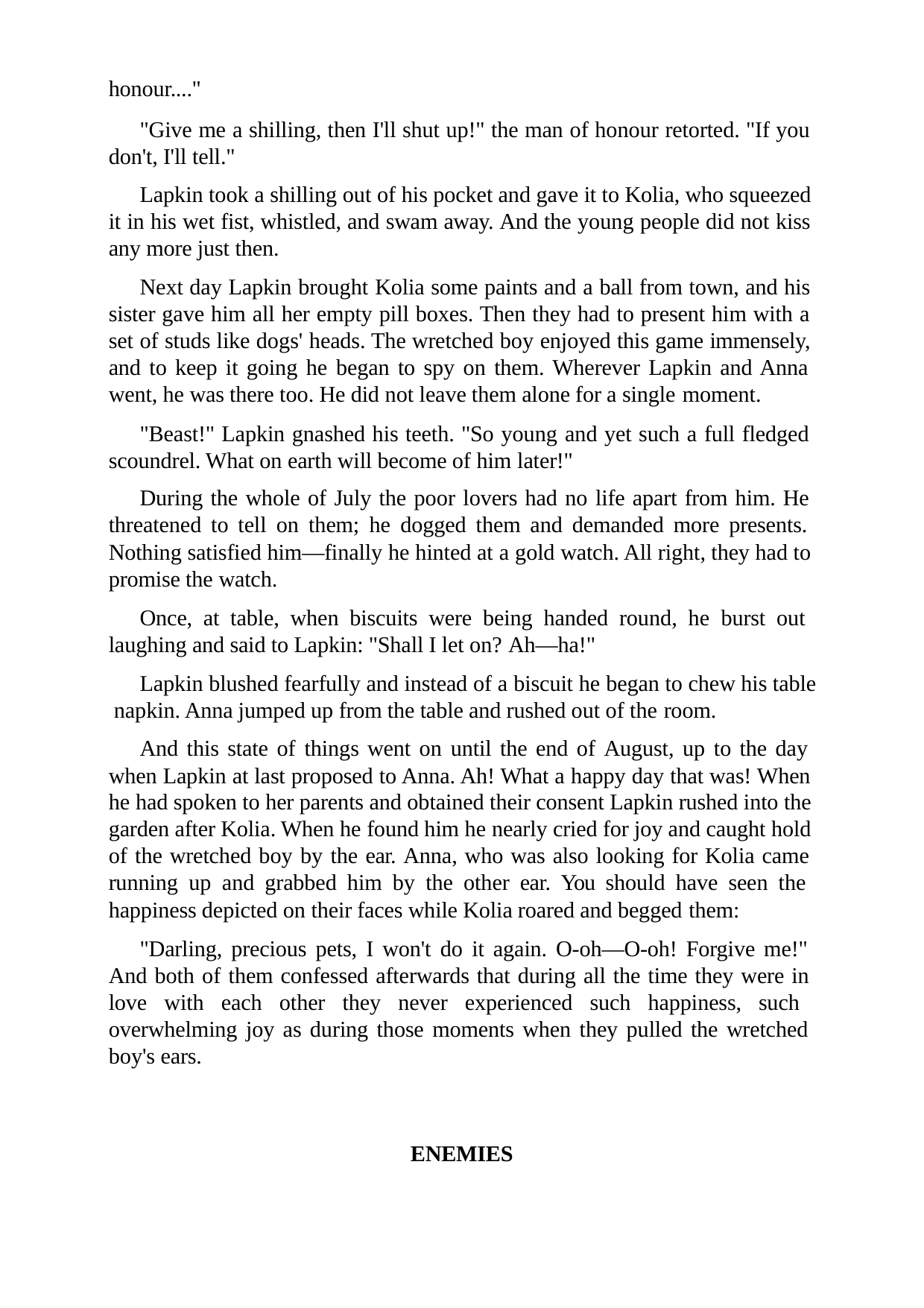

honour...."
"Give me a shilling, then I'll shut up!" the man of honour retorted. "If you  don't, I'll tell."
Lapkin took a shilling out of his pocket and gave it to Kolia, who squeezed  it in his wet fist, whistled, and swam away. And the young people did not kiss  any more just then.
Next day Lapkin brought Kolia some paints and a ball from town, and his  sister gave him all her empty pill boxes. Then they had to present him with a  set of studs like dogs' heads. The wretched boy enjoyed this game immensely,  and to keep it going he began to spy on them. Wherever Lapkin and Anna  went, he was there too. He did not leave them alone for a single moment.
"Beast!" Lapkin gnashed his teeth. "So young and yet such a full fledged  scoundrel. What on earth will become of him later!"
During the whole of July the poor lovers had no life apart from him. He  threatened to tell on them; he dogged them and demanded more presents.  Nothing satisfied him—finally he hinted at a gold watch. All right, they had to  promise the watch.
Once, at table, when biscuits were being handed round, he burst out  laughing and said to Lapkin: "Shall I let on? Ah—ha!"
Lapkin blushed fearfully and instead of a biscuit he began to chew his table  napkin. Anna jumped up from the table and rushed out of the room.
And this state of things went on until the end of August, up to the day  when Lapkin at last proposed to Anna. Ah! What a happy day that was! When  he had spoken to her parents and obtained their consent Lapkin rushed into the  garden after Kolia. When he found him he nearly cried for joy and caught hold  of the wretched boy by the ear. Anna, who was also looking for Kolia came  running up and grabbed him by the other ear. You should have seen the  happiness depicted on their faces while Kolia roared and begged them:
"Darling, precious pets, I won't do it again. O-oh—O-oh! Forgive me!"  And both of them confessed afterwards that during all the time they were in  love with each other they never experienced such happiness, such  overwhelming joy as during those moments when they pulled the wretched  boy's ears.
ENEMIES